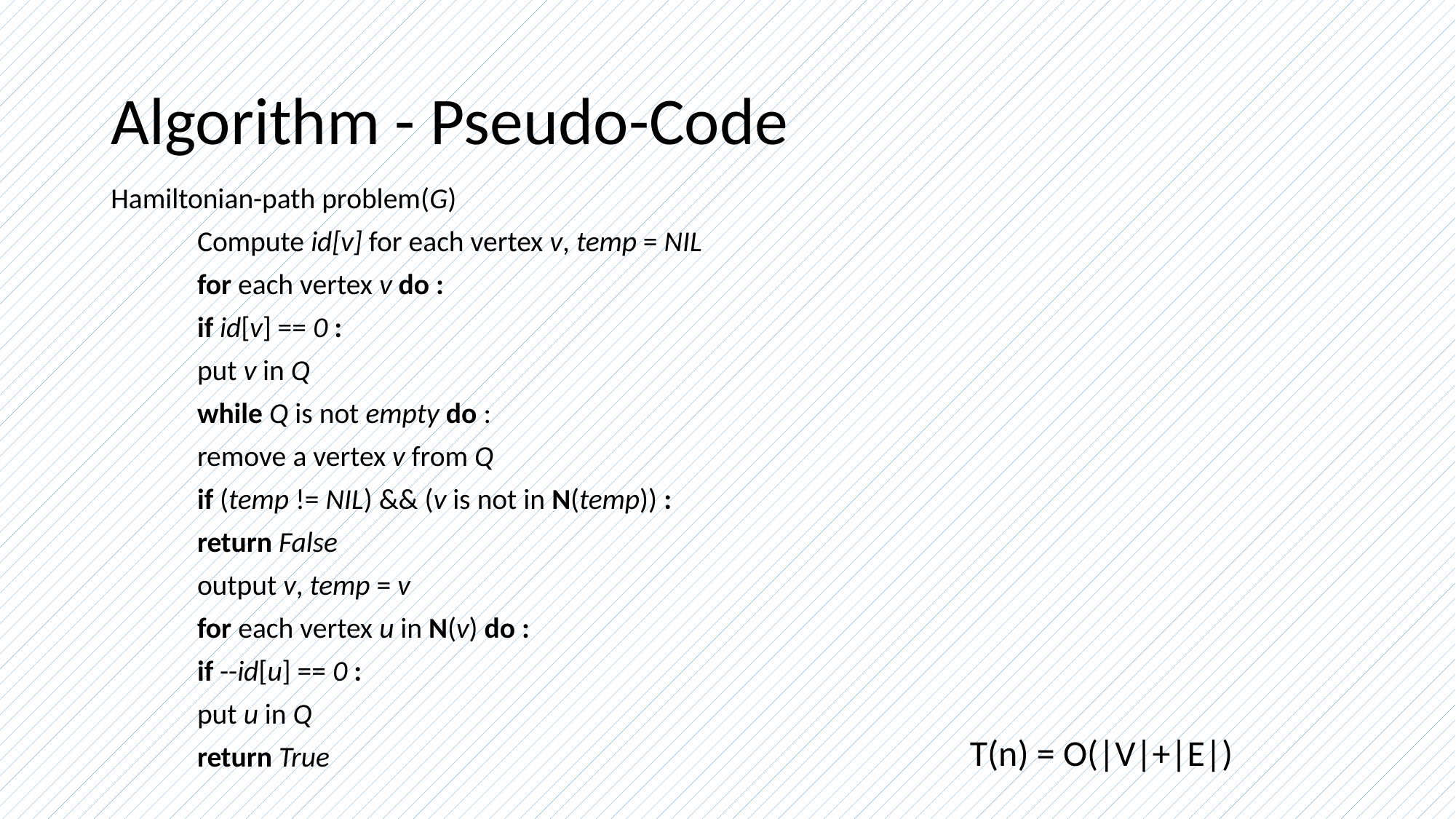

# Algorithm - Pseudo-Code
Hamiltonian-path problem(G)
	Compute id[v] for each vertex v, temp = NIL
	for each vertex v do :
		if id[v] == 0 :
			put v in Q
	while Q is not empty do :
		remove a vertex v from Q
		if (temp != NIL) && (v is not in N(temp)) :
			return False
		output v, temp = v
		for each vertex u in N(v) do :
			if --id[u] == 0 :
				put u in Q
	return True

T(n) = O(|V|+|E|)